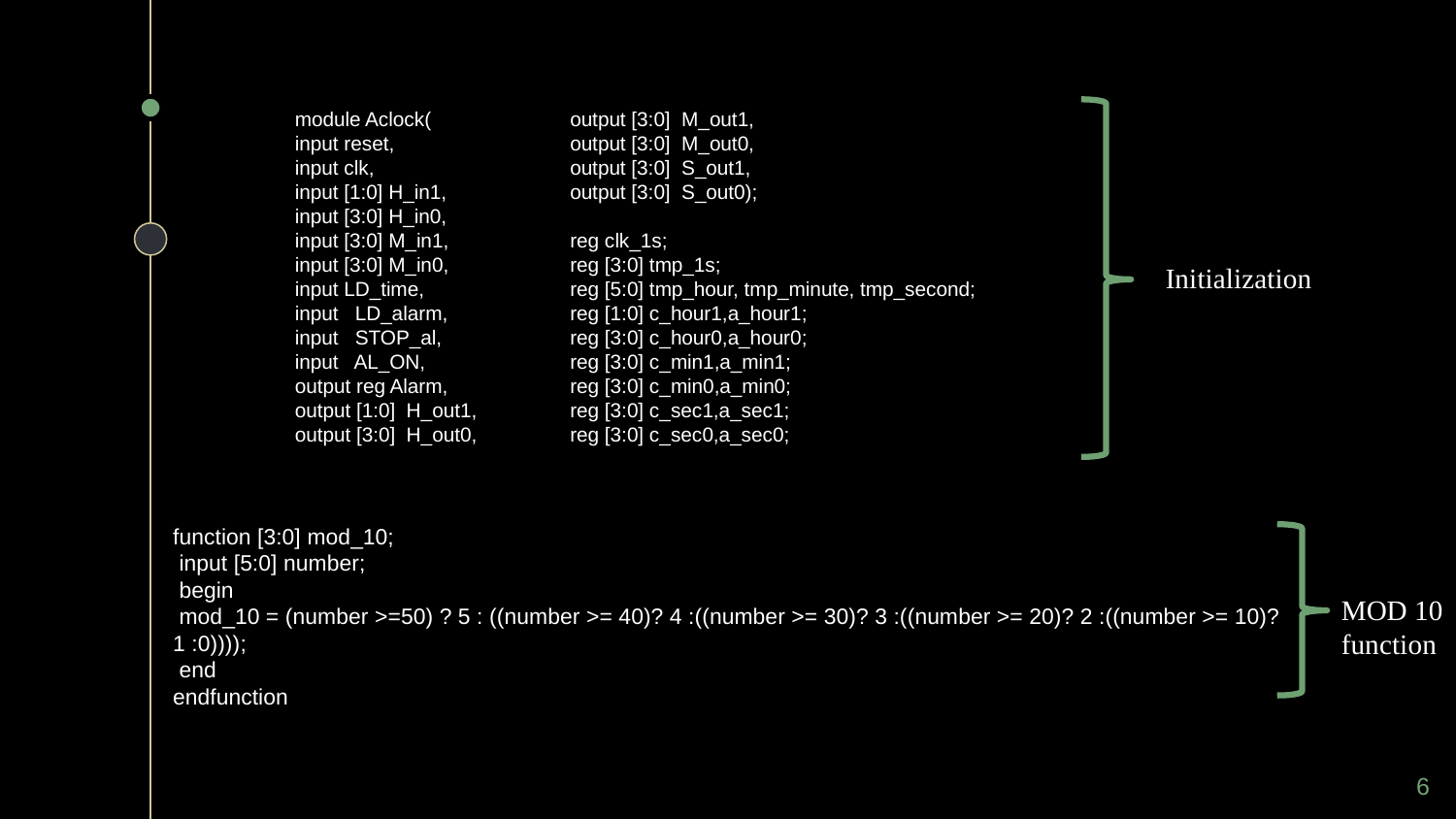

module Aclock(
input reset,
input clk,
input [1:0] H_in1,
input [3:0] H_in0,
input [3:0] M_in1,
input [3:0] M_in0,
input LD_time,
input   LD_alarm,
input   STOP_al,
input   AL_ON,
output reg Alarm,
output [1:0]  H_out1,
output [3:0]  H_out0,
output [3:0]  M_out1,
output [3:0]  M_out0,
output [3:0]  S_out1,
output [3:0]  S_out0);

reg clk_1s;
reg [3:0] tmp_1s;
reg [5:0] tmp_hour, tmp_minute, tmp_second;
reg [1:0] c_hour1,a_hour1;
reg [3:0] c_hour0,a_hour0;
reg [3:0] c_min1,a_min1;
reg [3:0] c_min0,a_min0;
reg [3:0] c_sec1,a_sec1;
reg [3:0] c_sec0,a_sec0;
Initialization
function [3:0] mod_10;
 input [5:0] number;
 begin
 mod_10 = (number >=50) ? 5 : ((number >= 40)? 4 :((number >= 30)? 3 :((number >= 20)? 2 :((number >= 10)? 1 :0))));
 end
endfunction

MOD 10 function
6